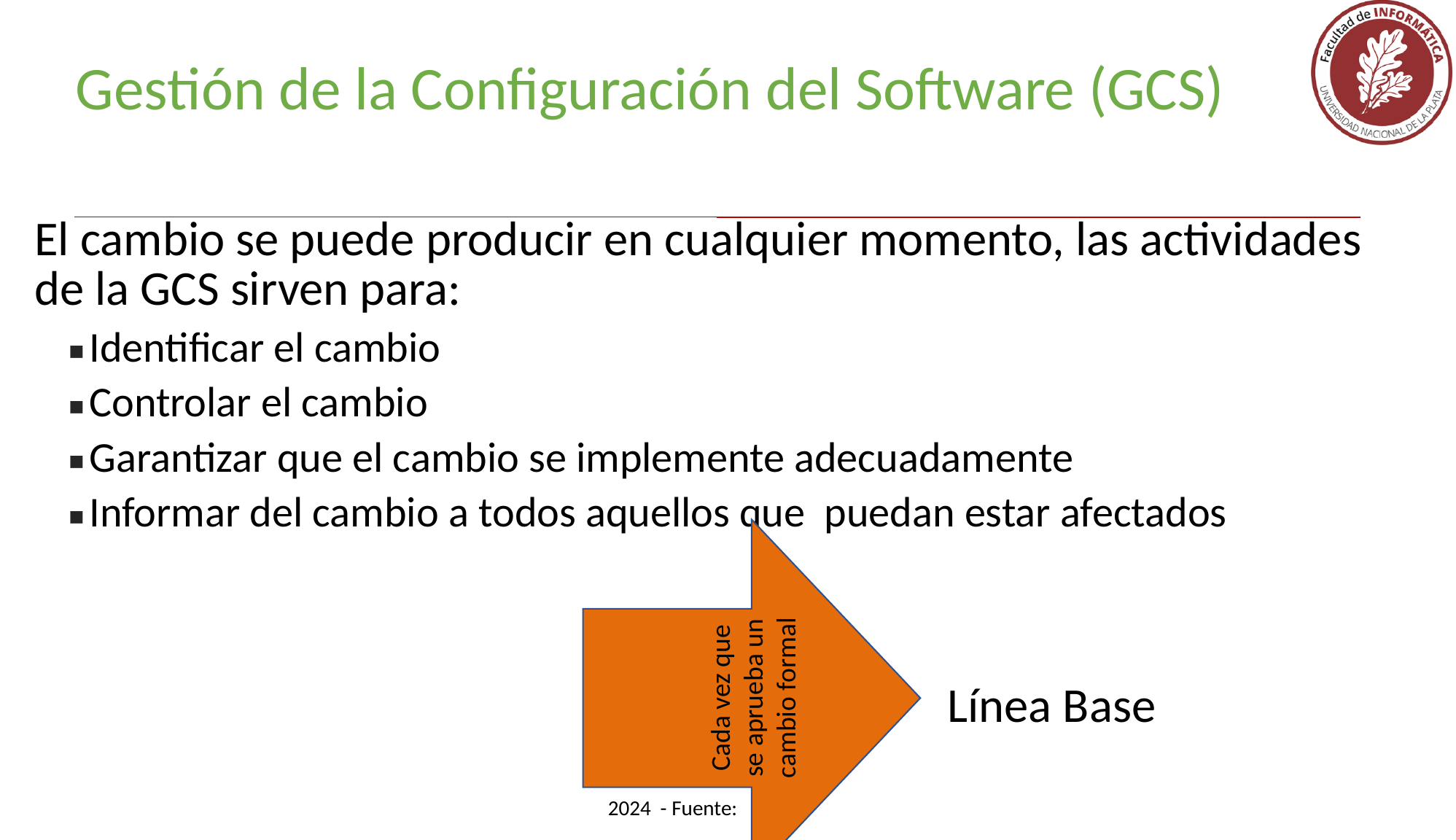

Gestión de la Configuración del Software (GCS)
El cambio se puede producir en cualquier momento, las actividades de la GCS sirven para:
Identificar el cambio
Controlar el cambio
Garantizar que el cambio se implemente adecuadamente
Informar del cambio a todos aquellos que  puedan estar afectados

Cada vez que
se aprueba un
cambio formal
Línea Base